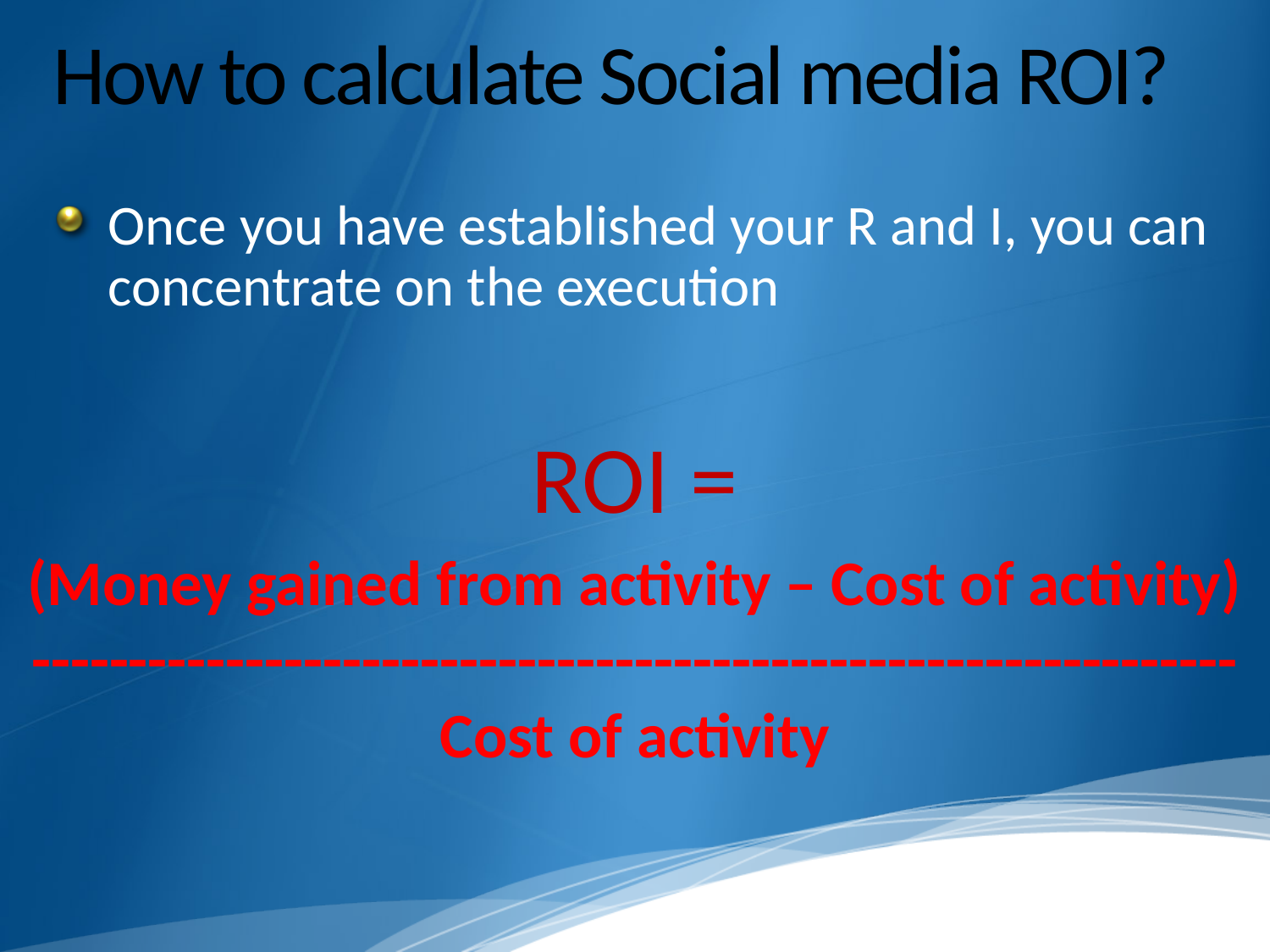

# How to calculate Social media ROI?
Once you have established your R and I, you can concentrate on the execution
ROI =
(Money gained from activity – Cost of activity)
--------------------------------------------------------------
Cost of activity